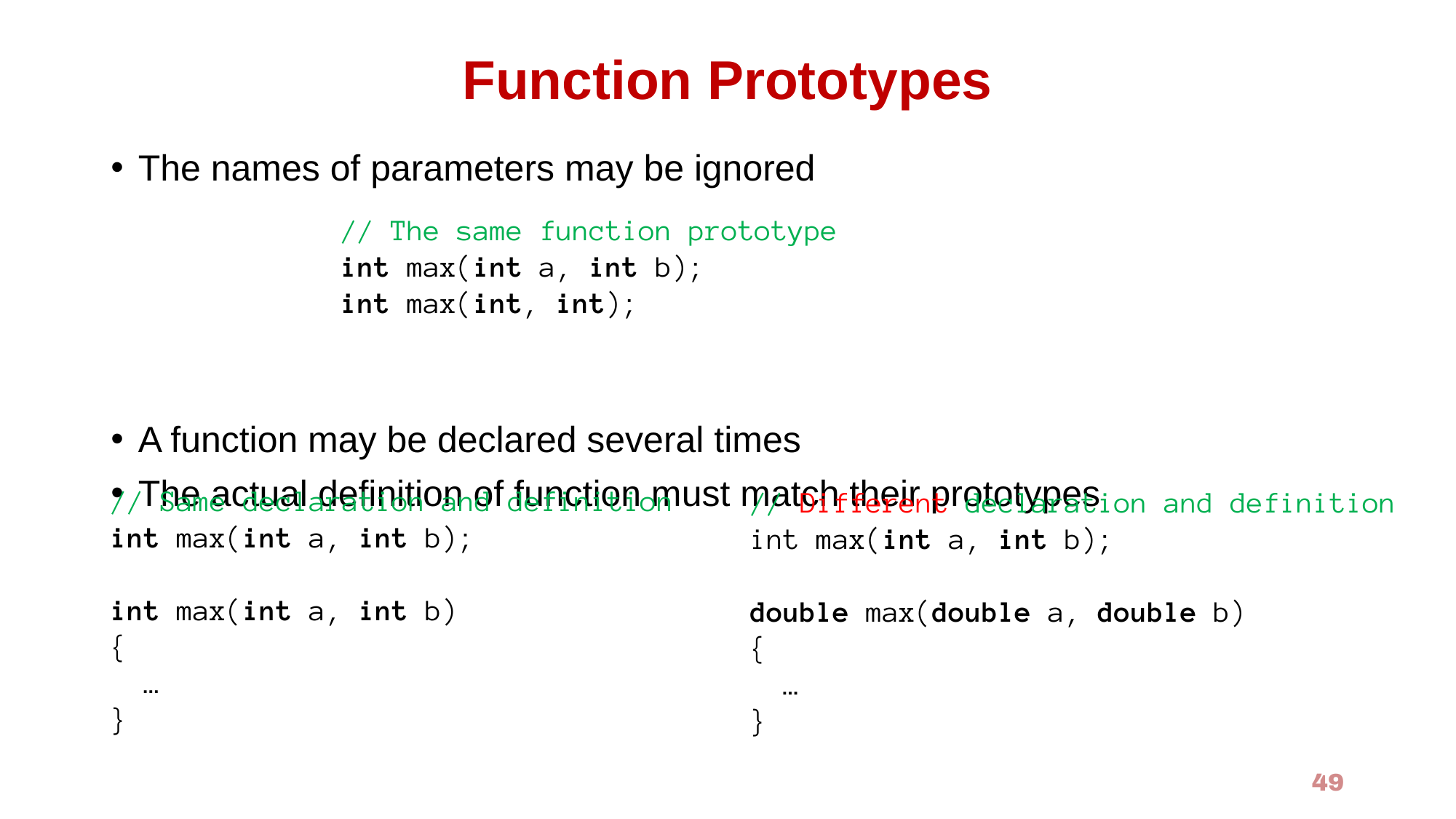

# Function Prototypes
The names of parameters may be ignored

A function may be declared several times
The actual definition of function must match their prototypes
// The same function prototype
int max(int a, int b);
int max(int, int);
// Same declaration and definition
int max(int a, int b);

int max(int a, int b)
{
  …
}

// Different declaration and definition
int max(int a, int b);

double max(double a, double b)
{
  …
}

49